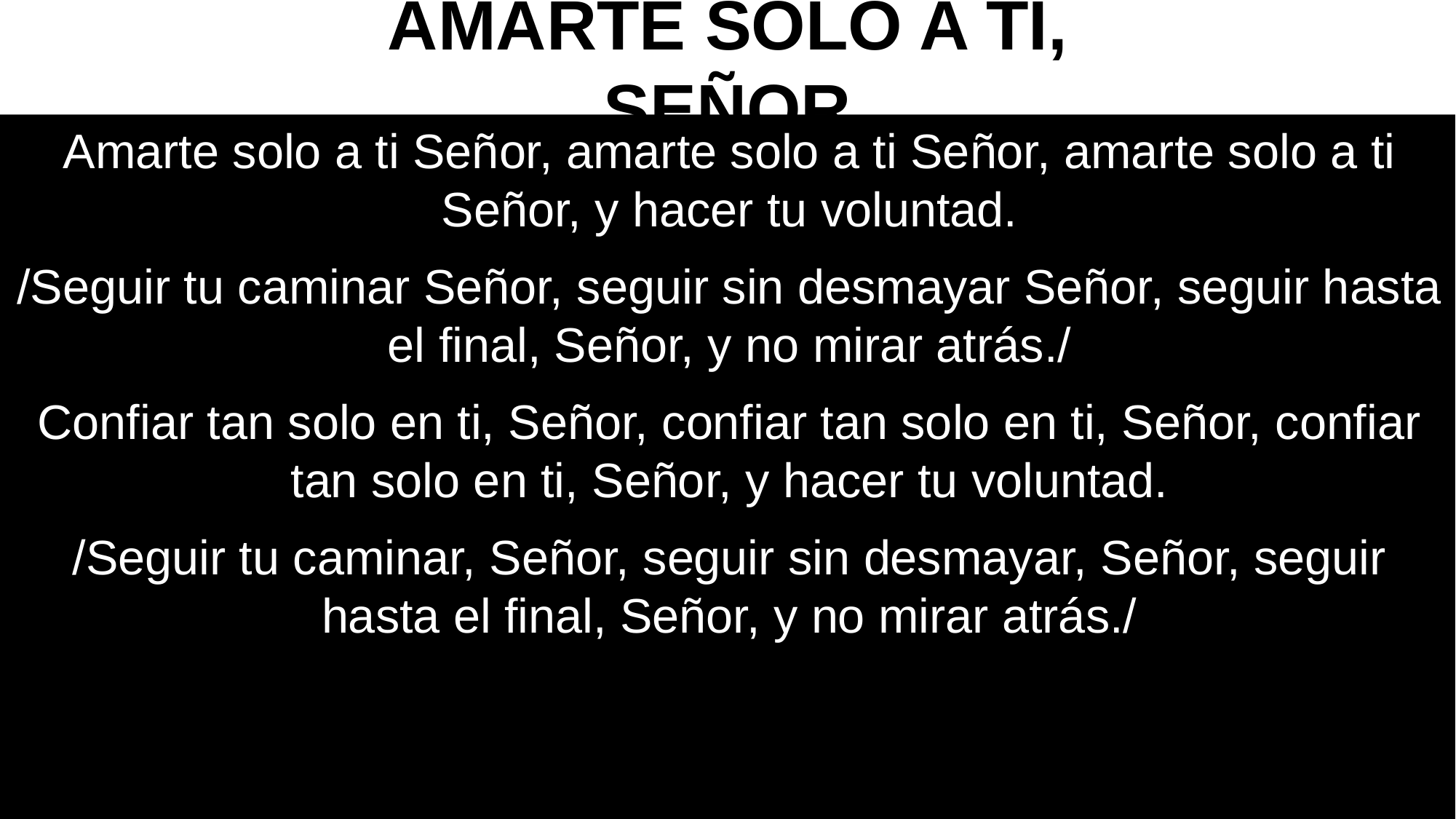

# AMARTE SOLO A TI, SEÑOR
Amarte solo a ti Señor, amarte solo a ti Señor, amarte solo a ti Señor, y hacer tu voluntad.
/Seguir tu caminar Señor, seguir sin desmayar Señor, seguir hasta el final, Señor, y no mirar atrás./
Confiar tan solo en ti, Señor, confiar tan solo en ti, Señor, confiar tan solo en ti, Señor, y hacer tu voluntad.
/Seguir tu caminar, Señor, seguir sin desmayar, Señor, seguir hasta el final, Señor, y no mirar atrás./